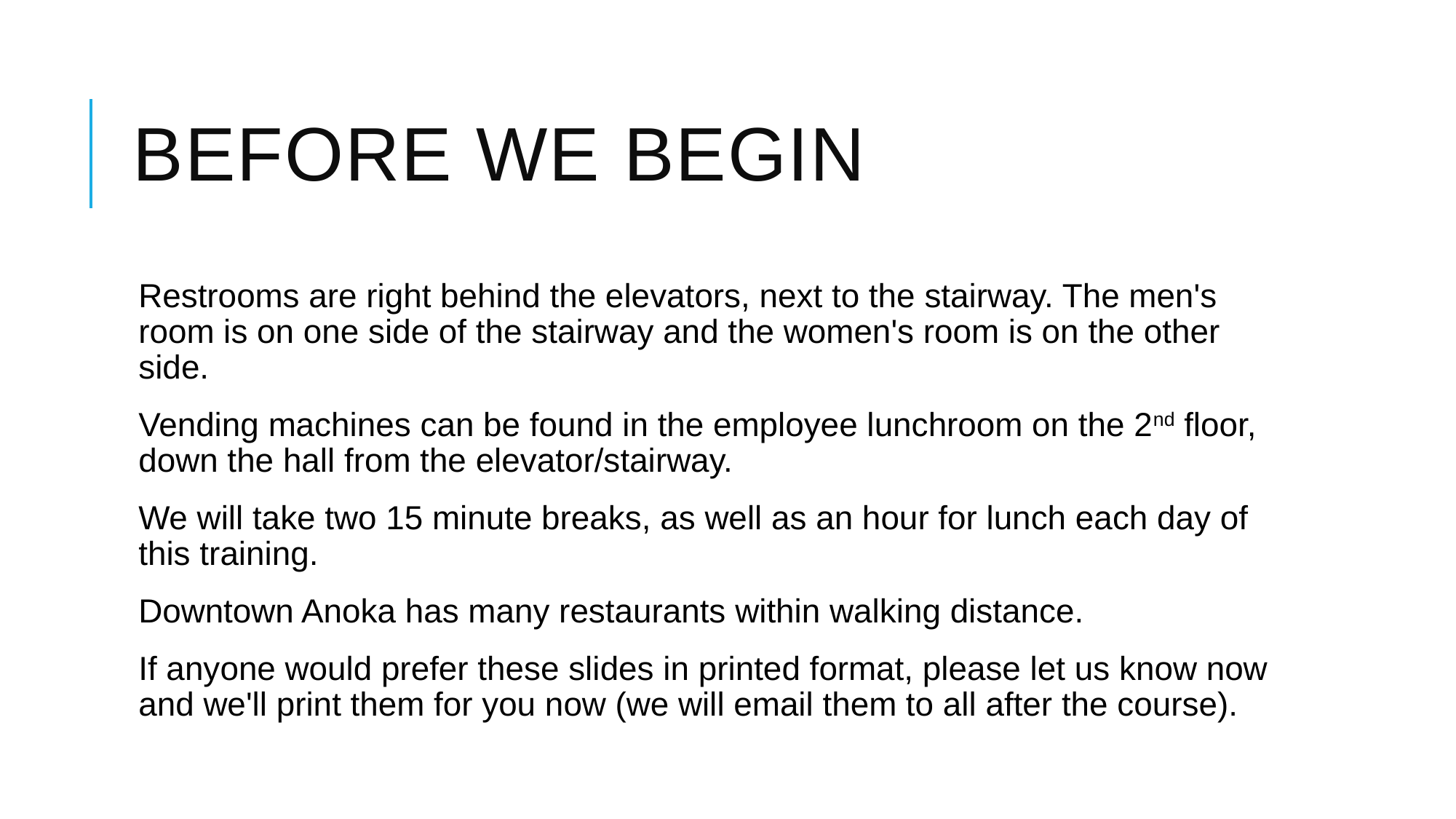

# Before we begin
Restrooms are right behind the elevators, next to the stairway. The men's room is on one side of the stairway and the women's room is on the other side.
Vending machines can be found in the employee lunchroom on the 2nd floor, down the hall from the elevator/stairway.
We will take two 15 minute breaks, as well as an hour for lunch each day of this training.
Downtown Anoka has many restaurants within walking distance.
If anyone would prefer these slides in printed format, please let us know now and we'll print them for you now (we will email them to all after the course).